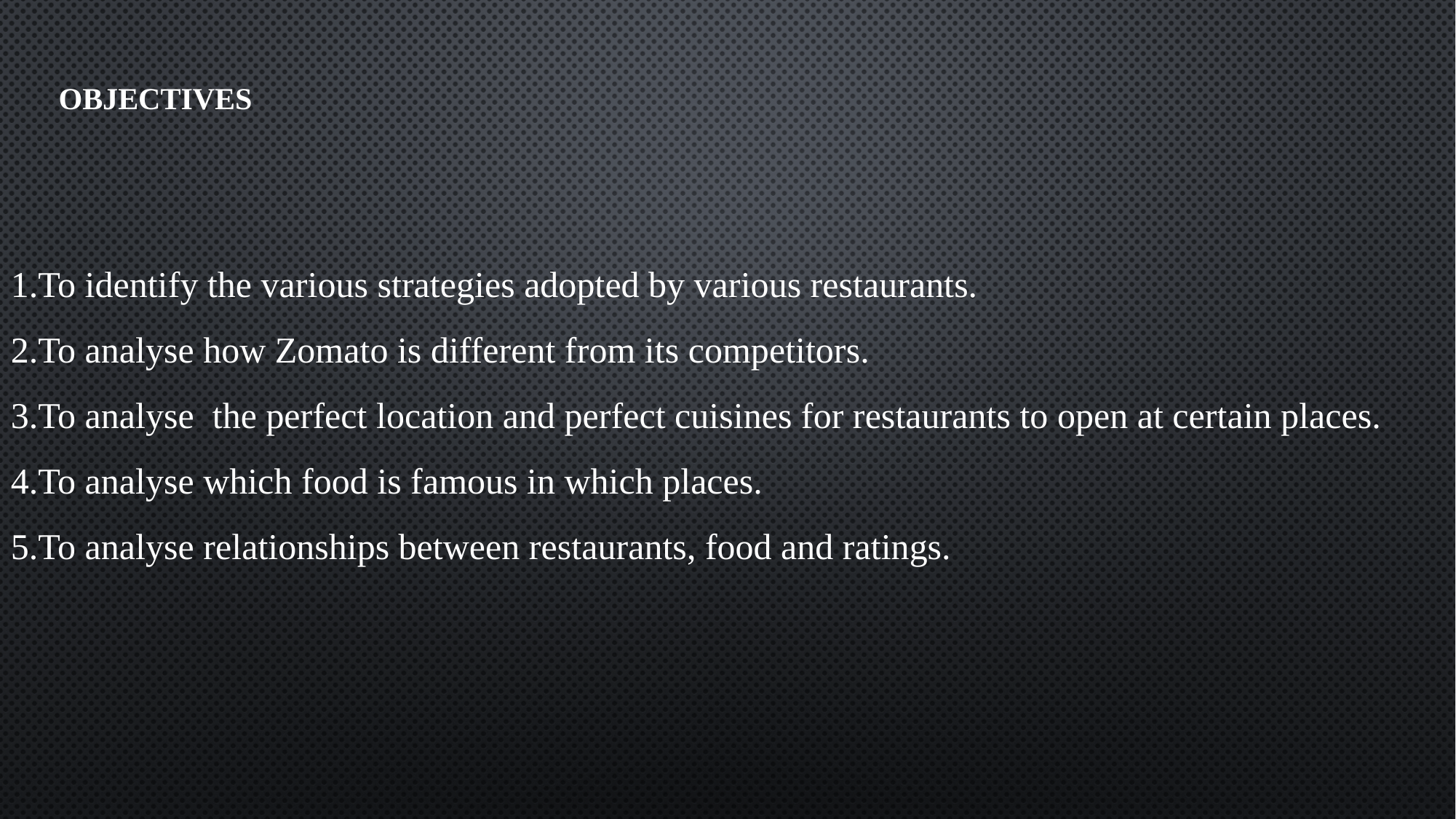

# OBJECTIVES
1.To identify the various strategies adopted by various restaurants.
2.To analyse how Zomato is different from its competitors.
3.To analyse  the perfect location and perfect cuisines for restaurants to open at certain places.
4.To analyse which food is famous in which places.
5.To analyse relationships between restaurants, food and ratings.